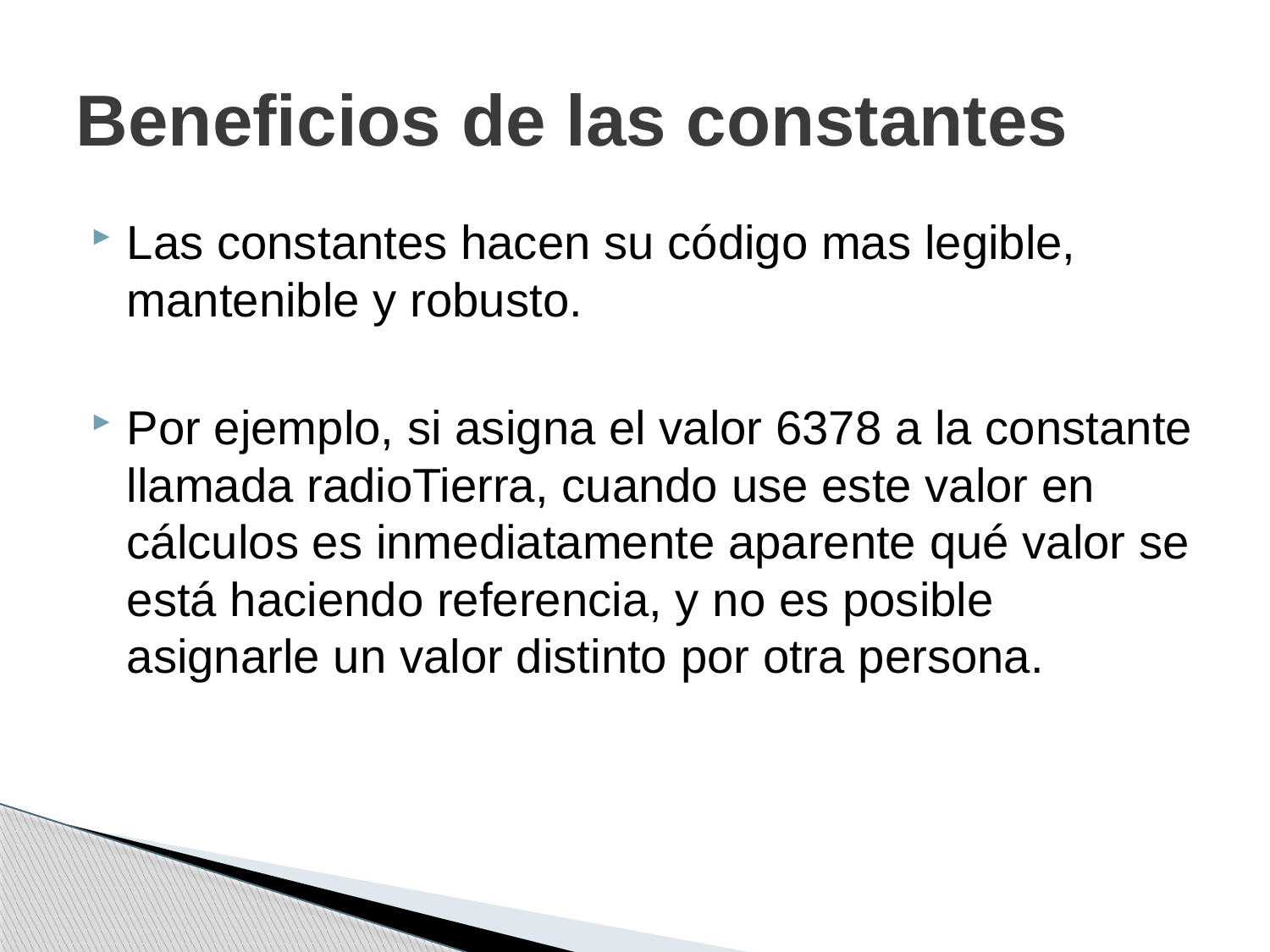

# Beneficios de las constantes
Las constantes hacen su código mas legible, mantenible y robusto.

Por ejemplo, si asigna el valor 6378 a la constante llamada radioTierra, cuando use este valor en cálculos es inmediatamente aparente qué valor se está haciendo referencia, y no es posible asignarle un valor distinto por otra persona.